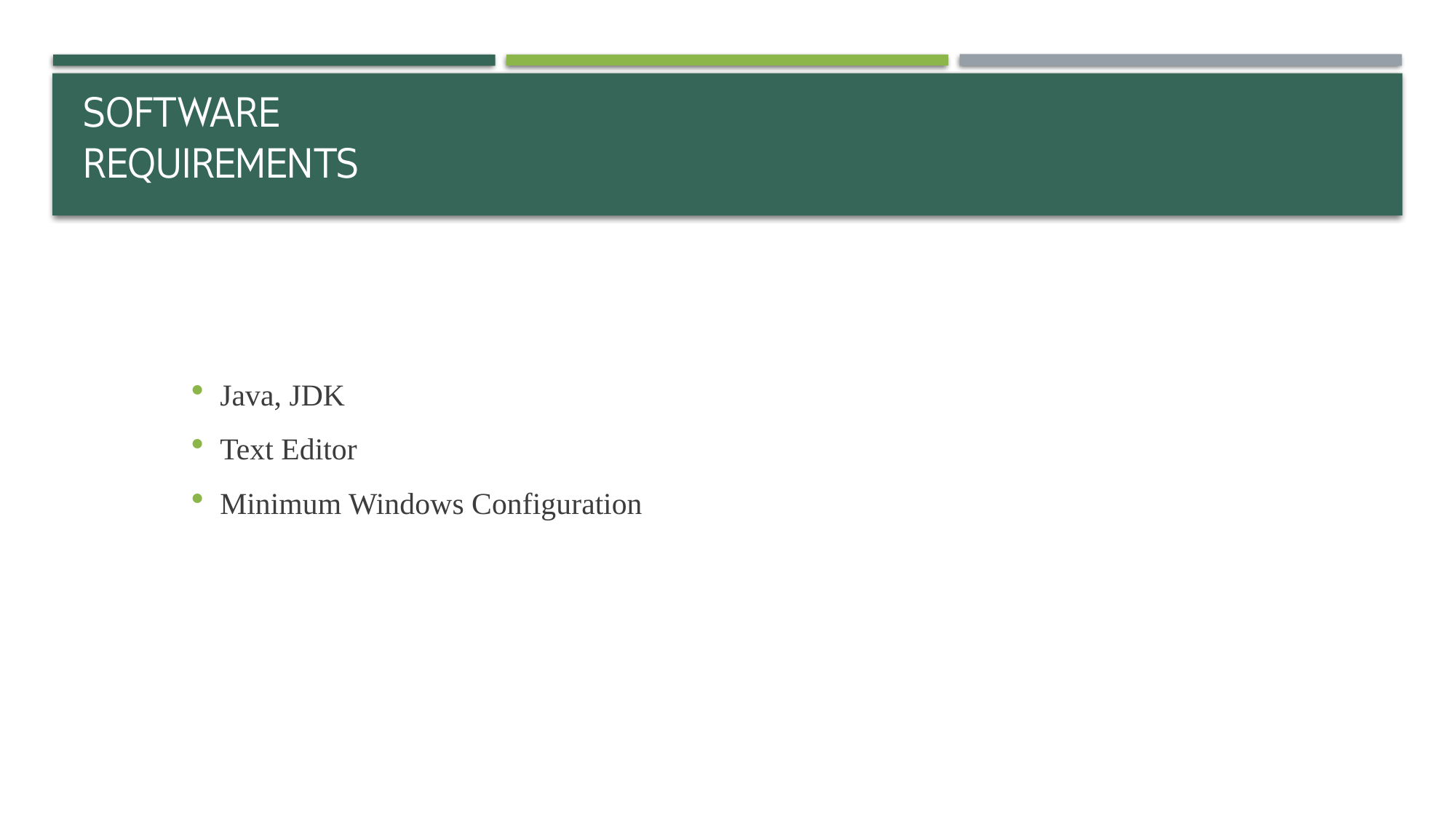

# Software Requirements

Java, JDK
Text Editor
Minimum Windows Configuration